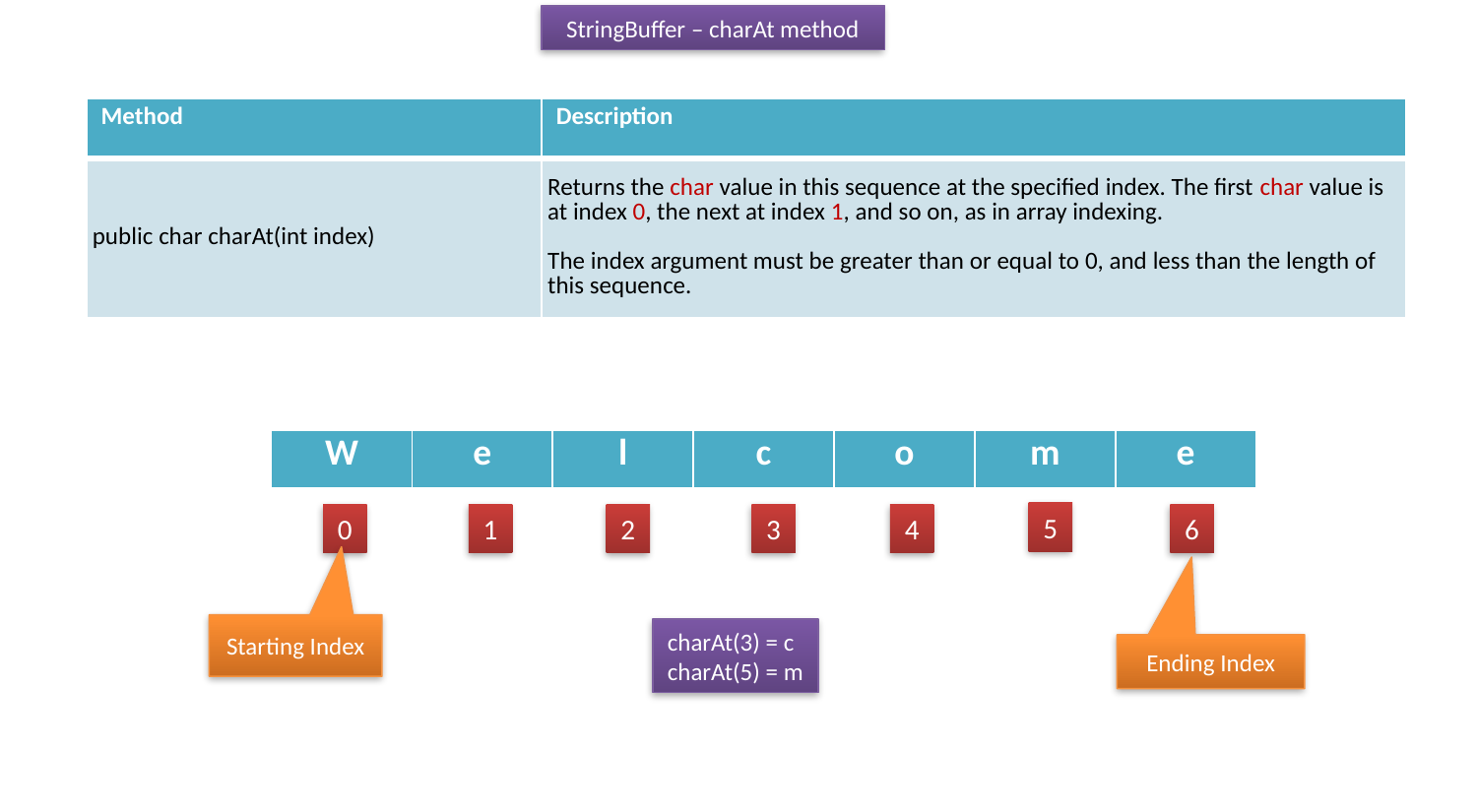

StringBuffer – charAt method
| Method | Description |
| --- | --- |
| public char charAt(int index) | Returns the char value in this sequence at the specified index. The first char value is at index 0, the next at index 1, and so on, as in array indexing. The index argument must be greater than or equal to 0, and less than the length of this sequence. |
| W | e | l | c | o | m | e |
| --- | --- | --- | --- | --- | --- | --- |
5
0
1
2
3
4
6
Starting Index
charAt(3) = c
charAt(5) = m
Ending Index